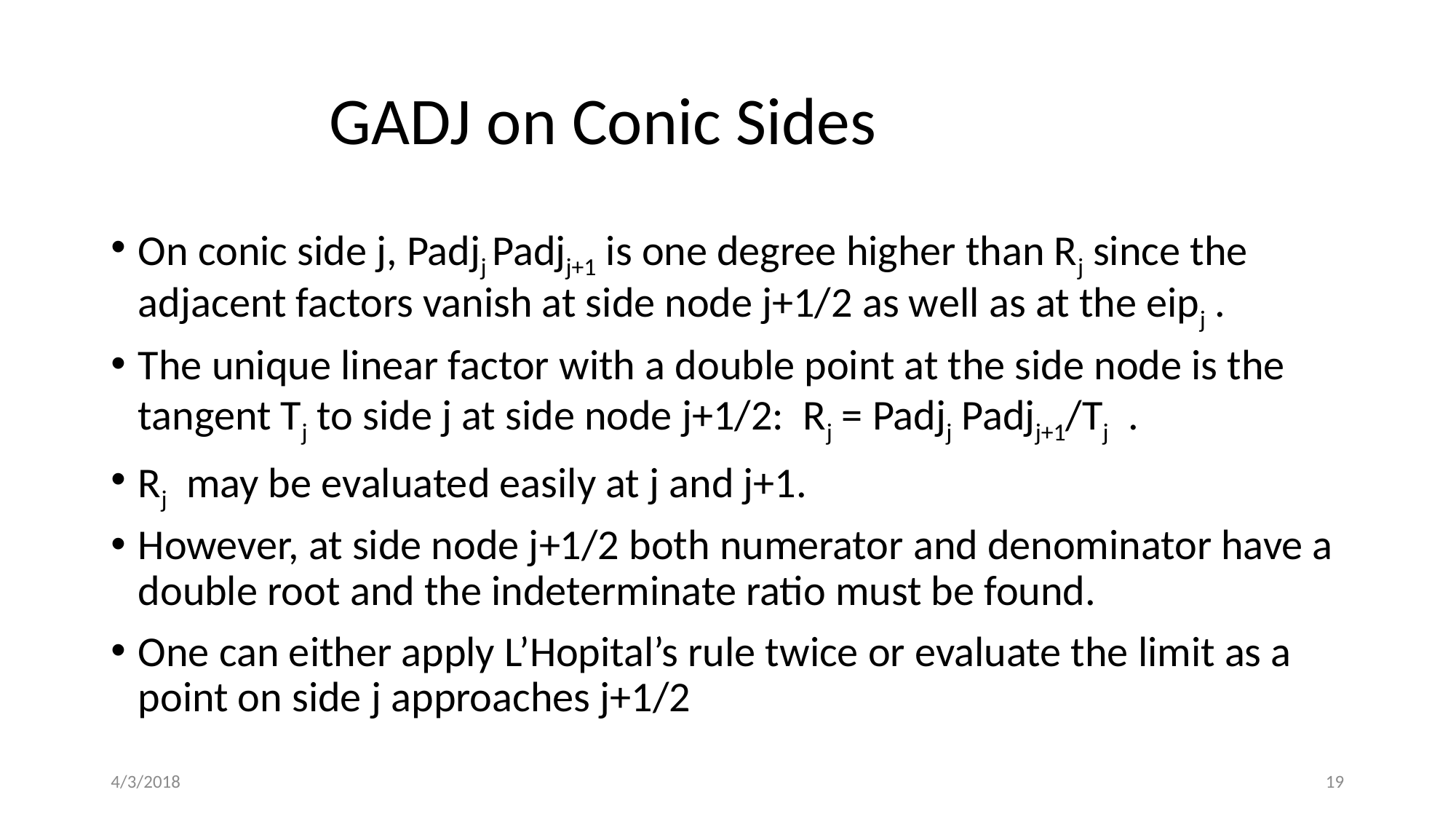

# GADJ on Conic Sides
On conic side j, Padjj Padjj+1 is one degree higher than Rj since the adjacent factors vanish at side node j+1/2 as well as at the eipj .
The unique linear factor with a double point at the side node is the tangent Tj to side j at side node j+1/2:  Rj = Padjj Padjj+1/Tj  .
Rj  may be evaluated easily at j and j+1.
However, at side node j+1/2 both numerator and denominator have a double root and the indeterminate ratio must be found.
One can either apply L’Hopital’s rule twice or evaluate the limit as a point on side j approaches j+1/2

4/3/2018
19